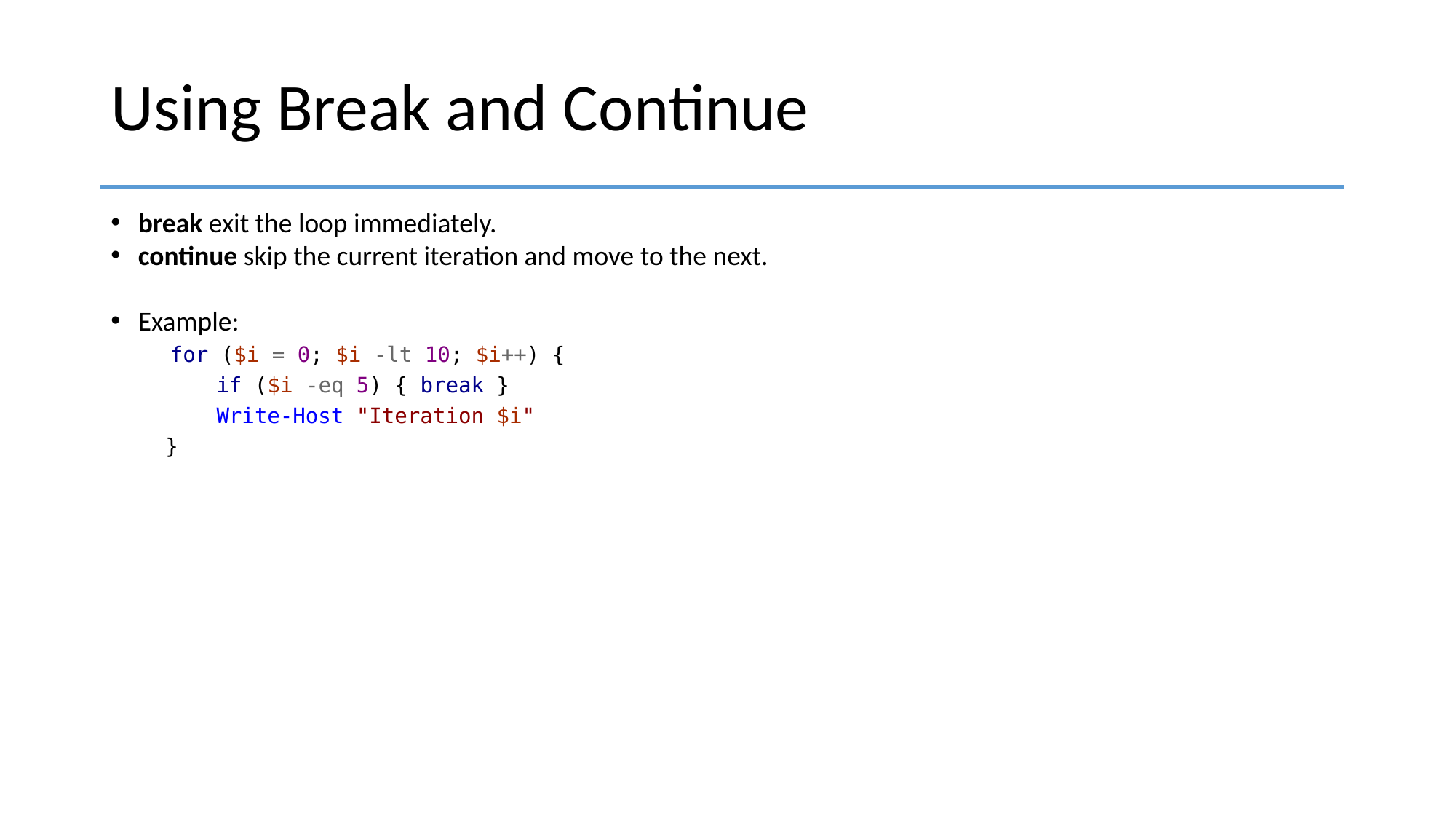

# Using Break and Continue
break exit the loop immediately.
continue skip the current iteration and move to the next.

Example:
 for ($i = 0; $i -lt 10; $i++) {
    if ($i -eq 5) { break }
    Write-Host "Iteration $i"
}